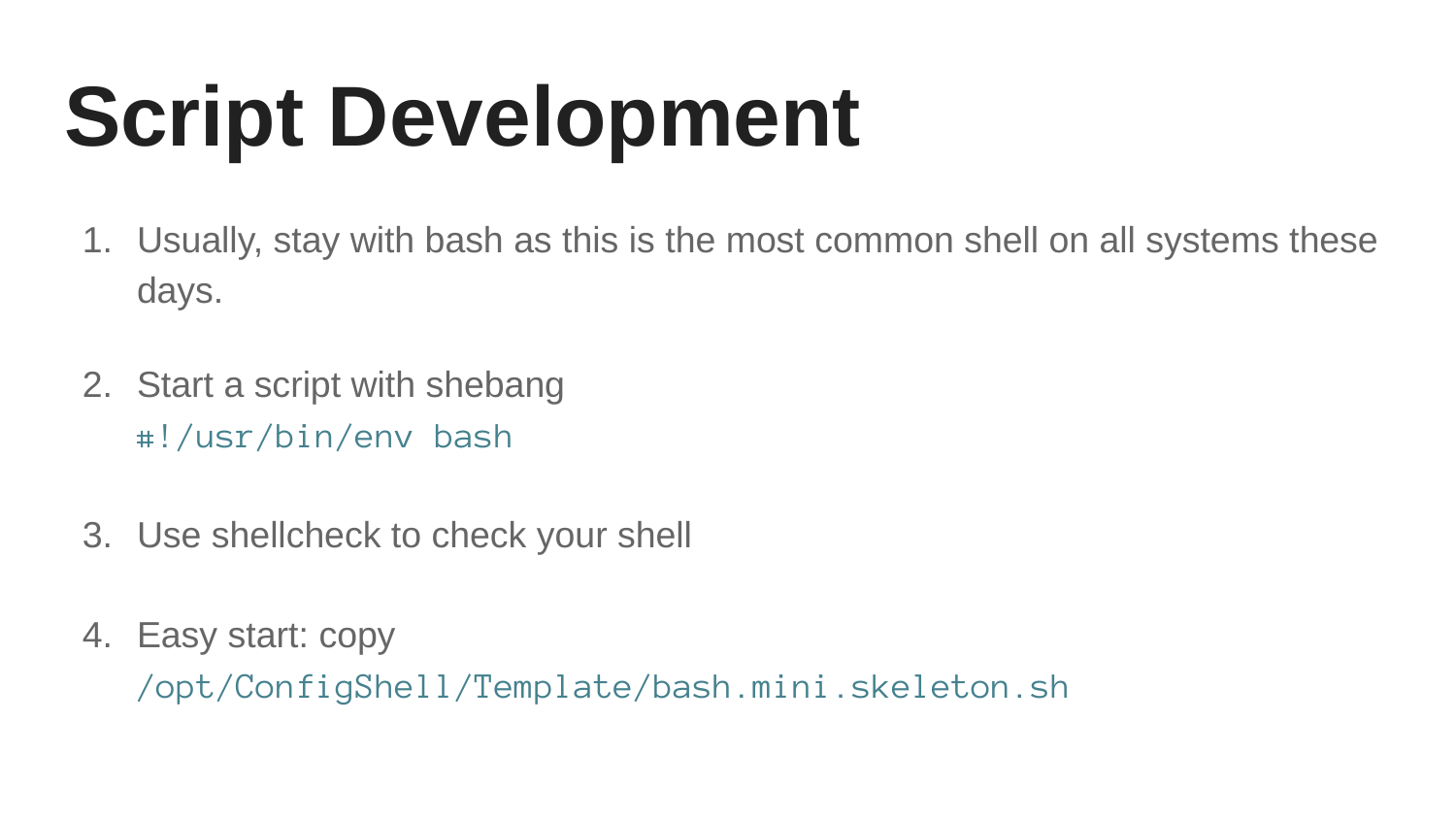

# Script Development
Usually, stay with bash as this is the most common shell on all systems these days.
Start a script with shebang
#!/usr/bin/env bash
Use shellcheck to check your shell
Easy start: copy
/opt/ConfigShell/Template/bash.mini.skeleton.sh